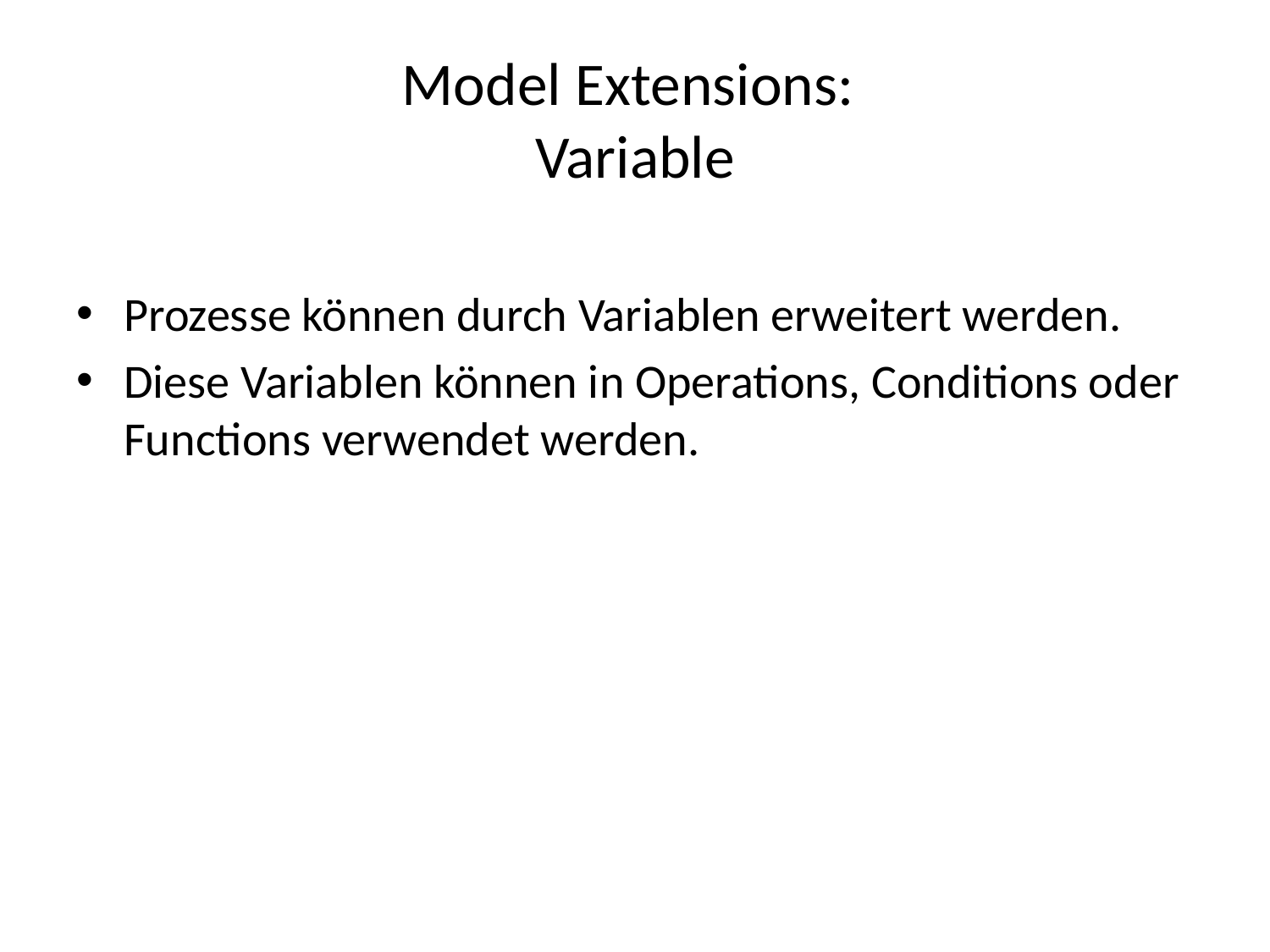

# Model Extensions: Variable
Prozesse können durch Variablen erweitert werden.
Diese Variablen können in Operations, Conditions oder Functions verwendet werden.